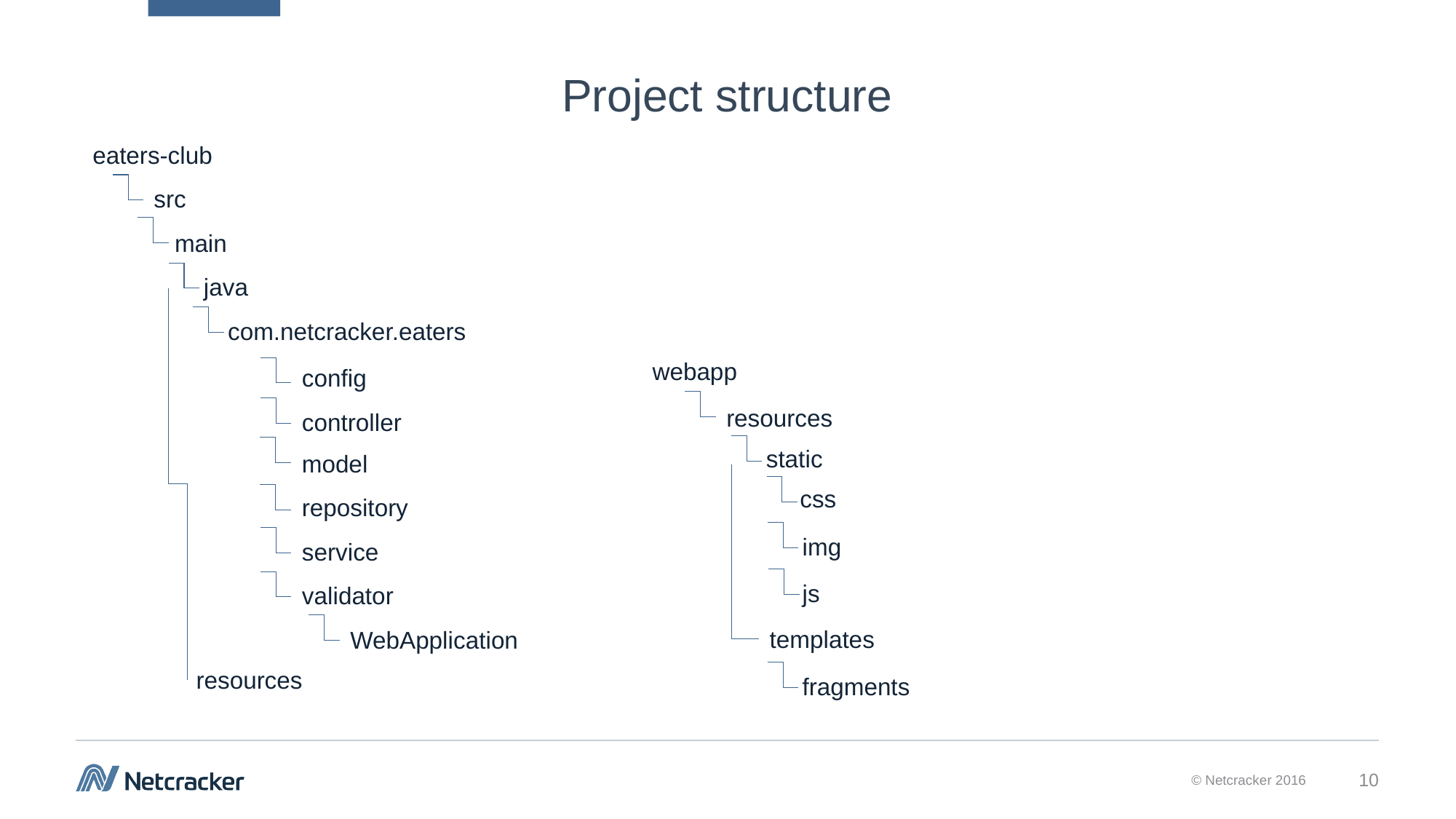

# Project structure
eaters-club
src
main
java
com.netcracker.eaters
config
controller
model
repository
service
validator
WebApplication
resources
webapp
resources
static
css
img
js
templates
fragments